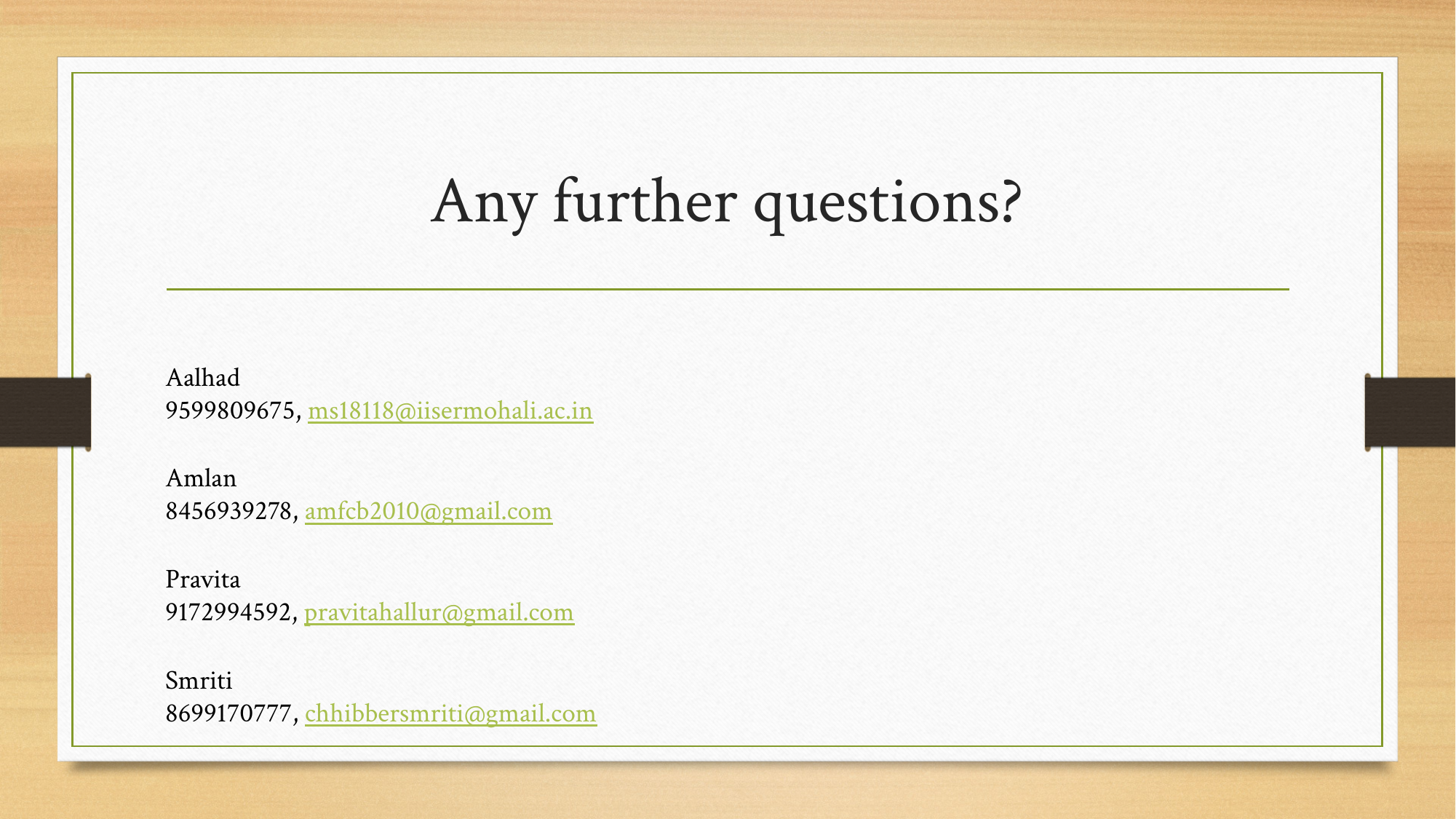

# Any further questions?
Aalhad
9599809675, ms18118@iisermohali.ac.in

Amlan
8456939278, amfcb2010@gmail.com

Pravita
9172994592, pravitahallur@gmail.com

Smriti
8699170777, chhibbersmriti@gmail.com